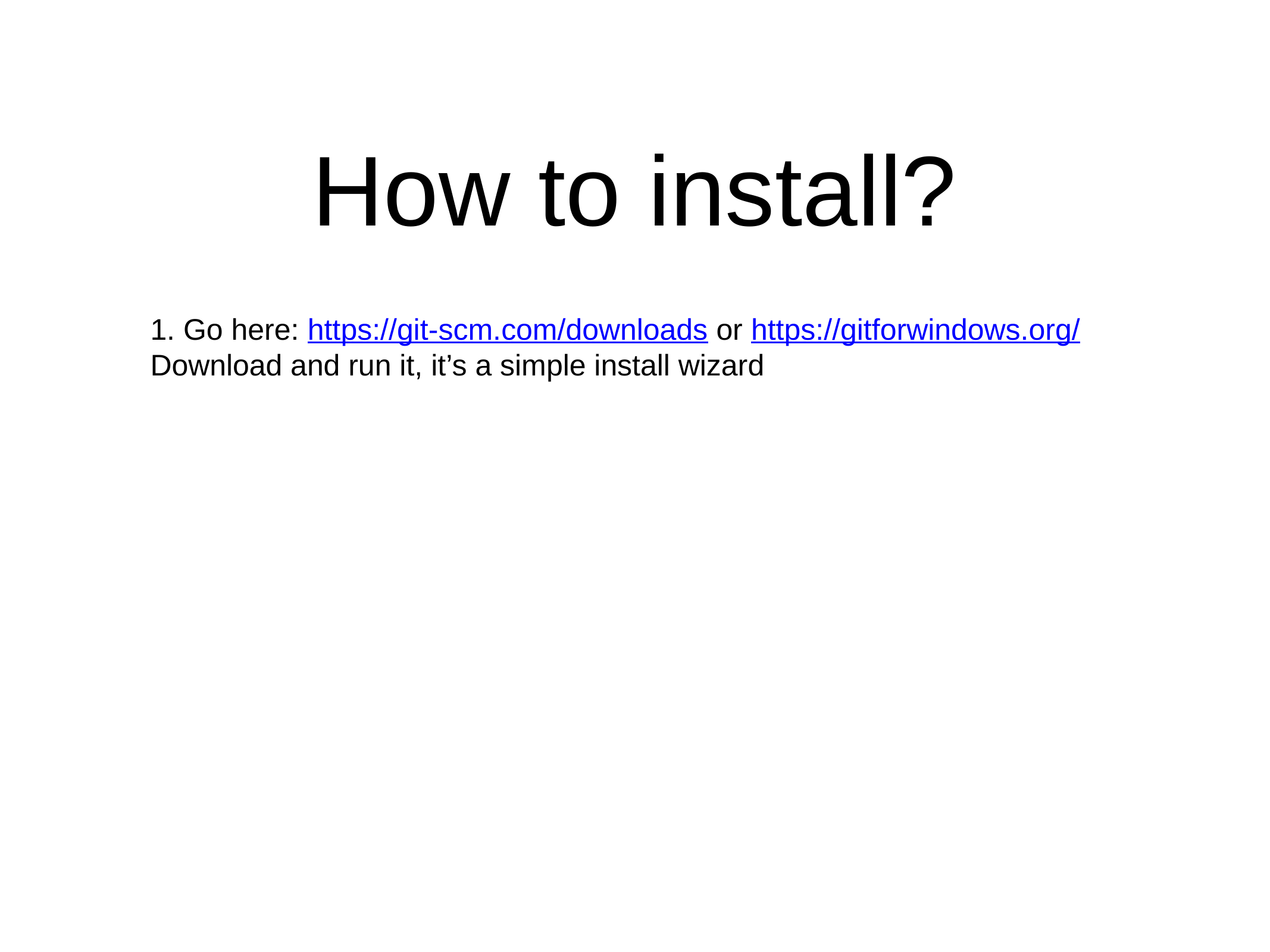

# How to install?
1. Go here: https://git-scm.com/downloads or https://gitforwindows.org/
Download and run it, it’s a simple install wizard